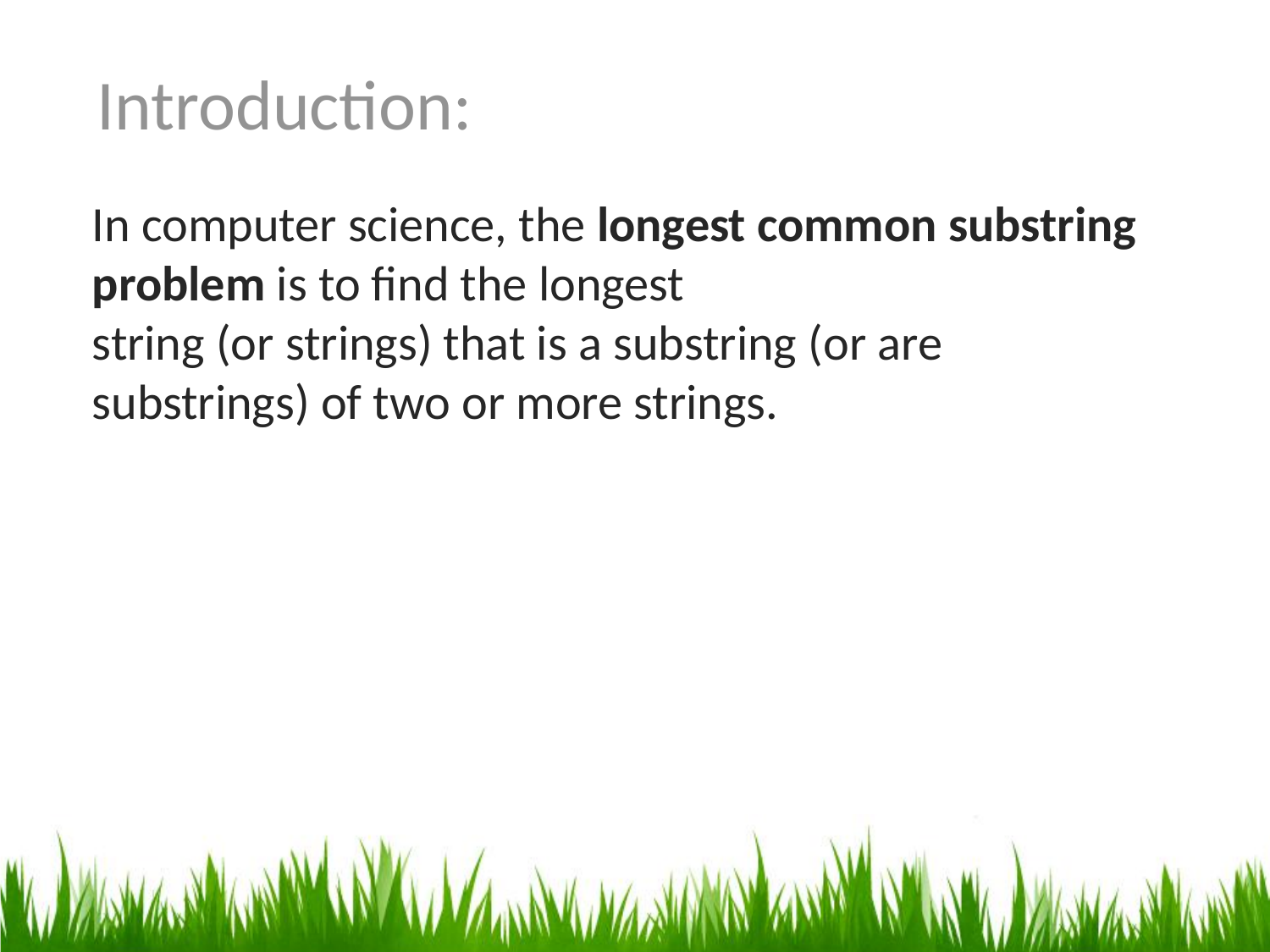

Introduction:
In computer science, the longest common substring problem is to find the longest
string (or strings) that is a substring (or are substrings) of two or more strings.